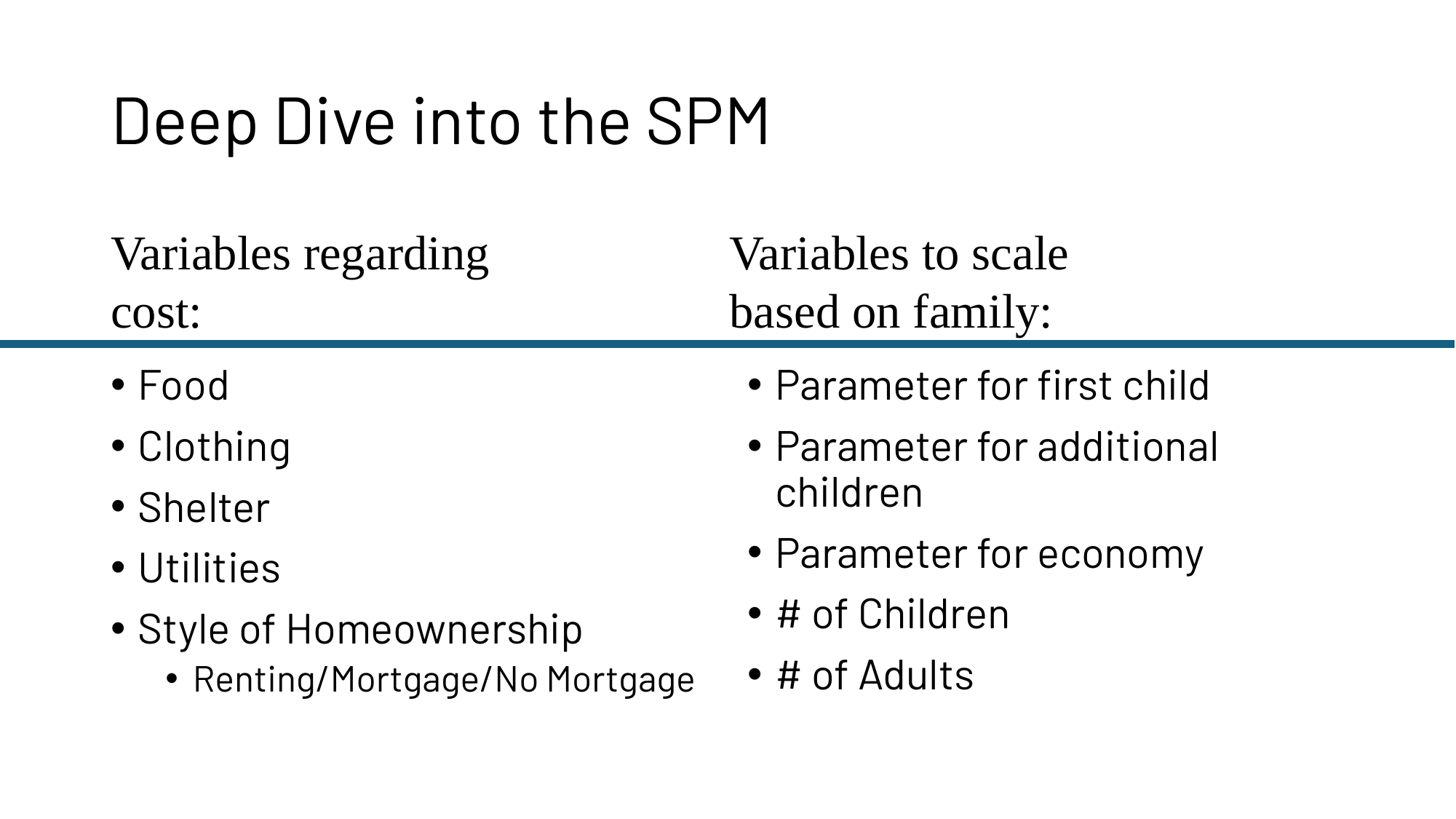

# Deep Dive into the SPM
Variables regarding cost:

Variables to scale based on family:
Food
Clothing
Shelter
Utilities
Style of Homeownership
Renting/Mortgage/No Mortgage
Parameter for first child
Parameter for additional children
Parameter for economy
# of Children
# of Adults